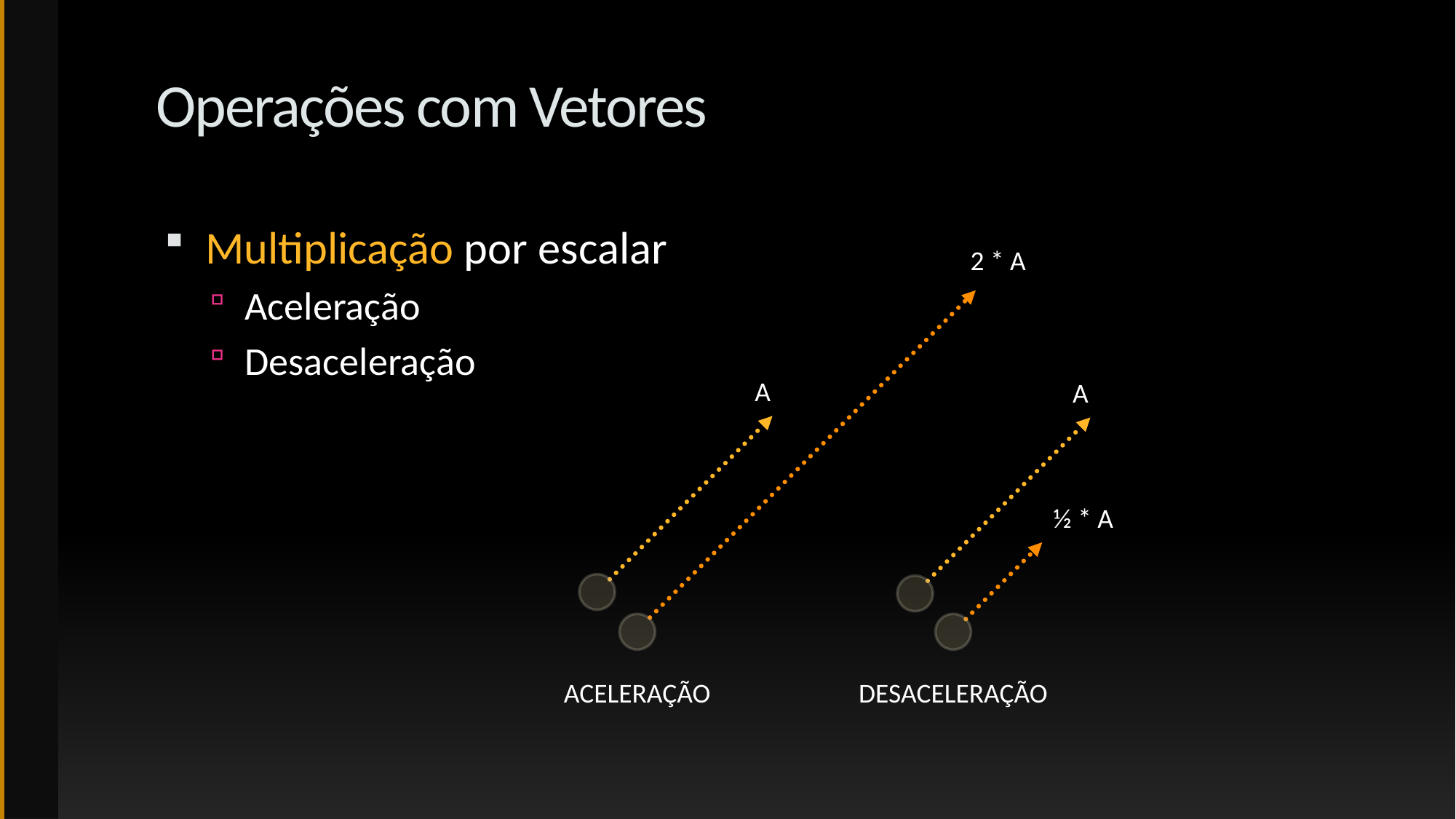

# Operações com Vetores
Multiplicação por escalar
Aceleração
Desaceleração
2 * A
A

Aceleração
A
½ * A

Desaceleração